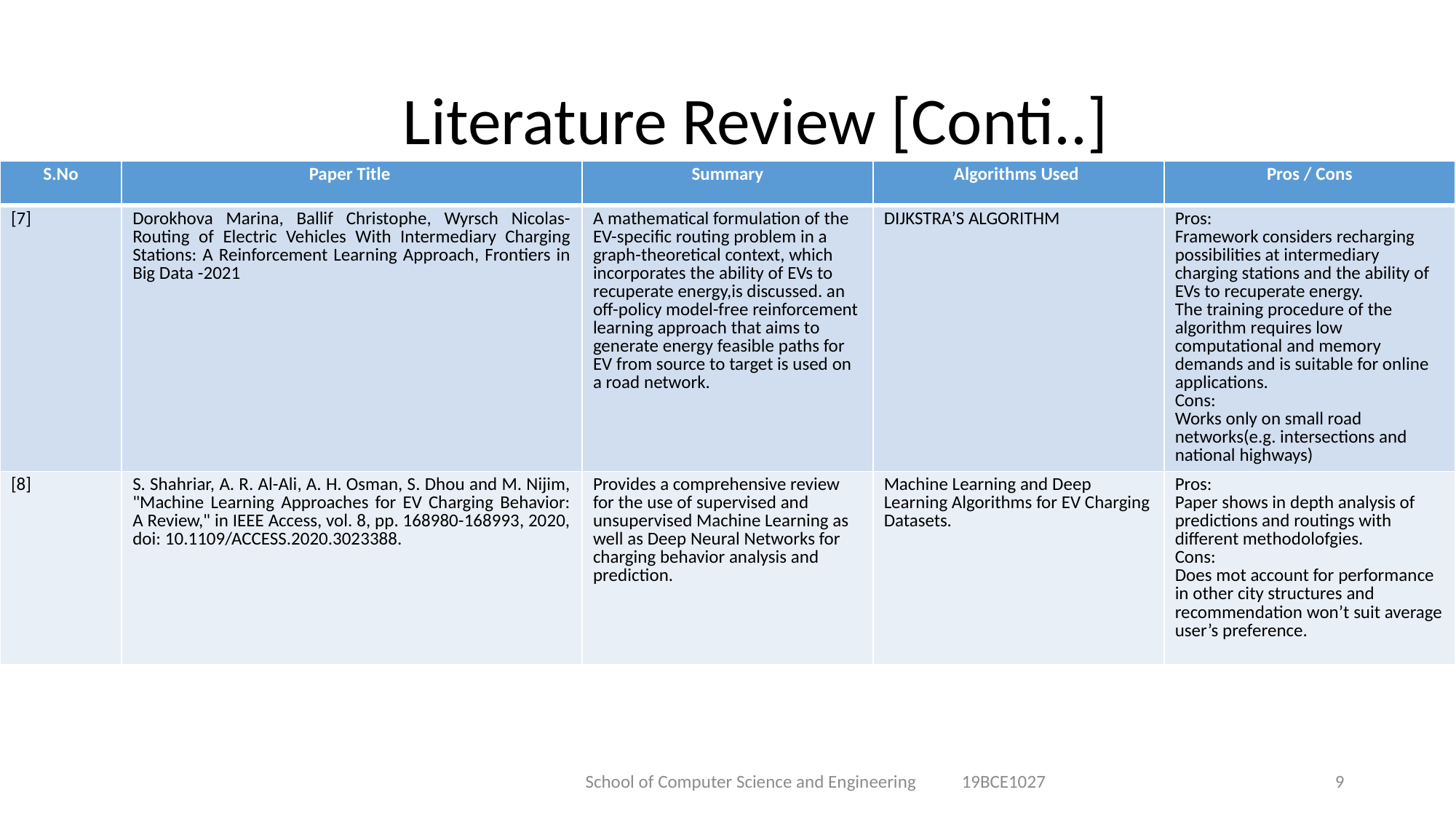

# Literature Review [Conti..]
| S.No | Paper Title | Summary | Algorithms Used | Pros / Cons |
| --- | --- | --- | --- | --- |
| [7] | Dorokhova Marina, Ballif Christophe, Wyrsch Nicolas-Routing of Electric Vehicles With Intermediary Charging Stations: A Reinforcement Learning Approach, Frontiers in Big Data -2021 | A mathematical formulation of the EV-specific routing problem in a graph-theoretical context, which incorporates the ability of EVs to recuperate energy,is discussed. an off-policy model-free reinforcement learning approach that aims to generate energy feasible paths for EV from source to target is used on a road network. | DIJKSTRA’S ALGORITHM | Pros: Framework considers recharging possibilities at intermediary charging stations and the ability of EVs to recuperate energy. The training procedure of the algorithm requires low computational and memory demands and is suitable for online applications. Cons: Works only on small road networks(e.g. intersections and national highways) |
| [8] | S. Shahriar, A. R. Al-Ali, A. H. Osman, S. Dhou and M. Nijim, "Machine Learning Approaches for EV Charging Behavior: A Review," in IEEE Access, vol. 8, pp. 168980-168993, 2020, doi: 10.1109/ACCESS.2020.3023388. | Provides a comprehensive review for the use of supervised and unsupervised Machine Learning as well as Deep Neural Networks for charging behavior analysis and prediction. | Machine Learning and Deep Learning Algorithms for EV Charging Datasets. | Pros: Paper shows in depth analysis of predictions and routings with different methodolofgies. Cons: Does mot account for performance in other city structures and recommendation won’t suit average user’s preference. |
School of Computer Science and Engineering           19BCE1027
9